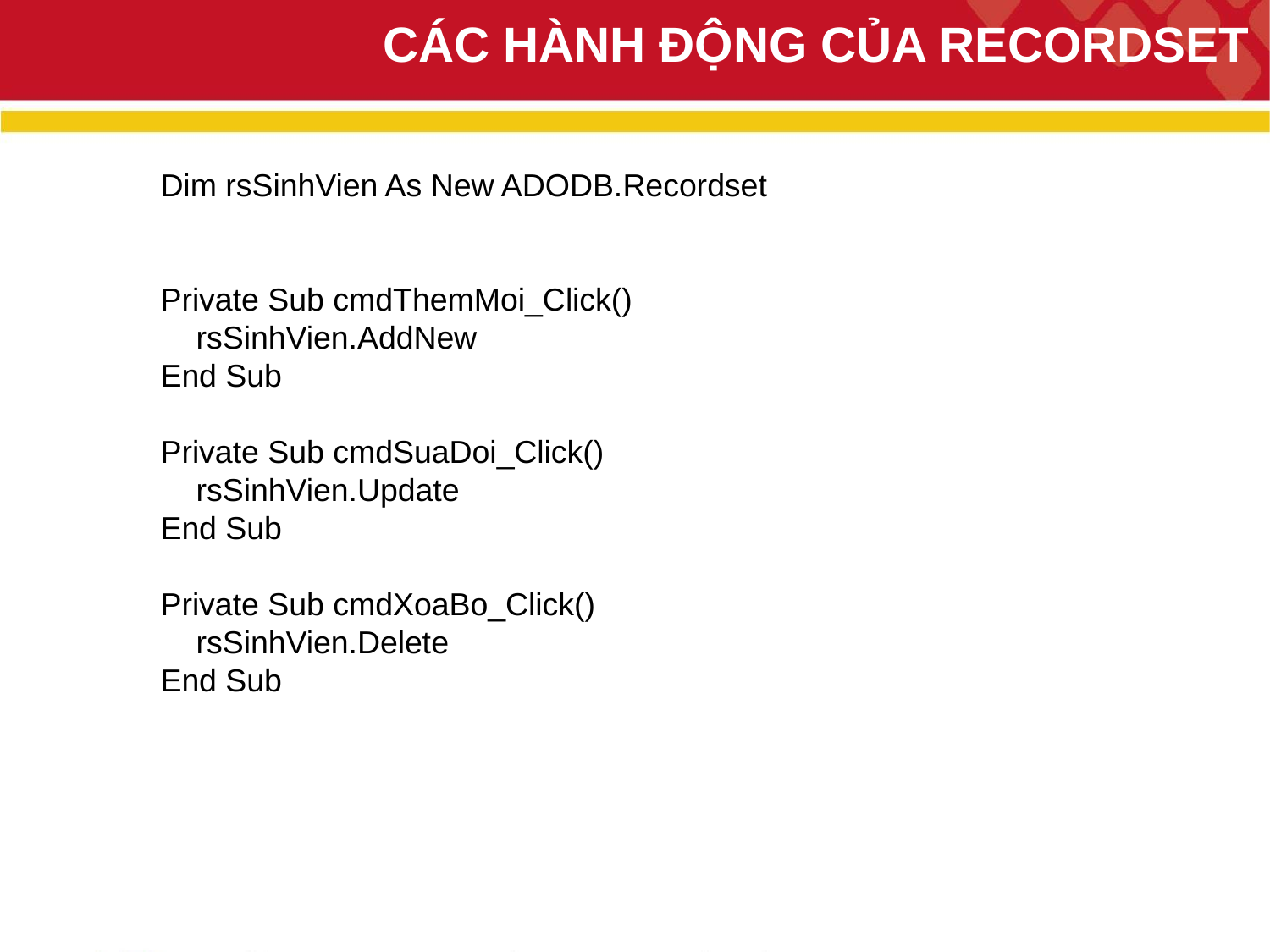

CÁC HÀNH ĐỘNG CỦA RECORDSET
Dim rsSinhVien As New ADODB.Recordset

Private Sub cmdThemMoi_Click()
    rsSinhVien.AddNew
End Sub

Private Sub cmdSuaDoi_Click()
    rsSinhVien.Update
End Sub

Private Sub cmdXoaBo_Click()
    rsSinhVien.Delete
End Sub